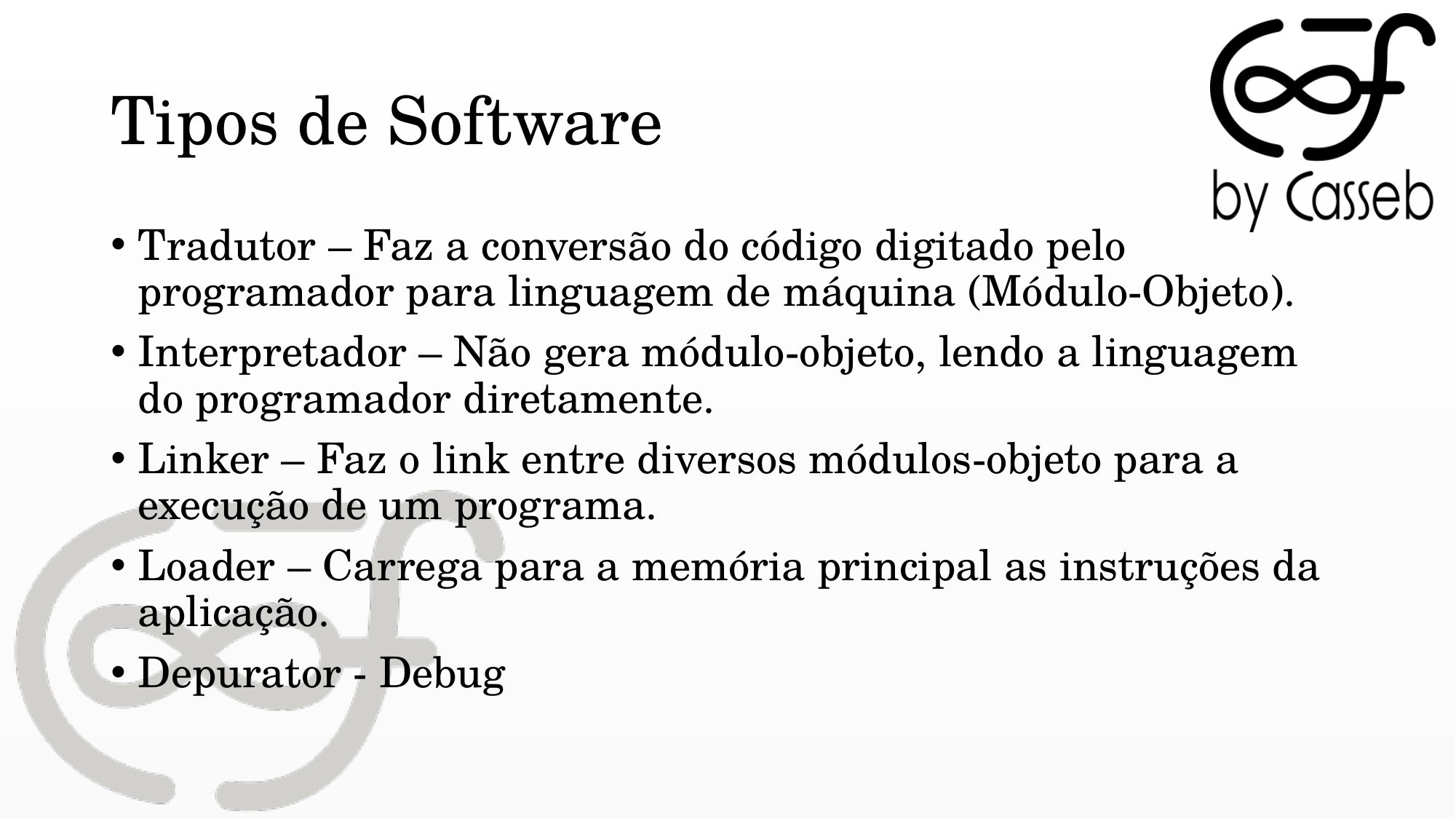

# Tipos de Software
Tradutor – Faz a conversão do código digitado pelo programador para linguagem de máquina (Módulo-Objeto).
Interpretador – Não gera módulo-objeto, lendo a linguagem do programador diretamente.
Linker – Faz o link entre diversos módulos-objeto para a execução de um programa.
Loader – Carrega para a memória principal as instruções da aplicação.
Depurator - Debug